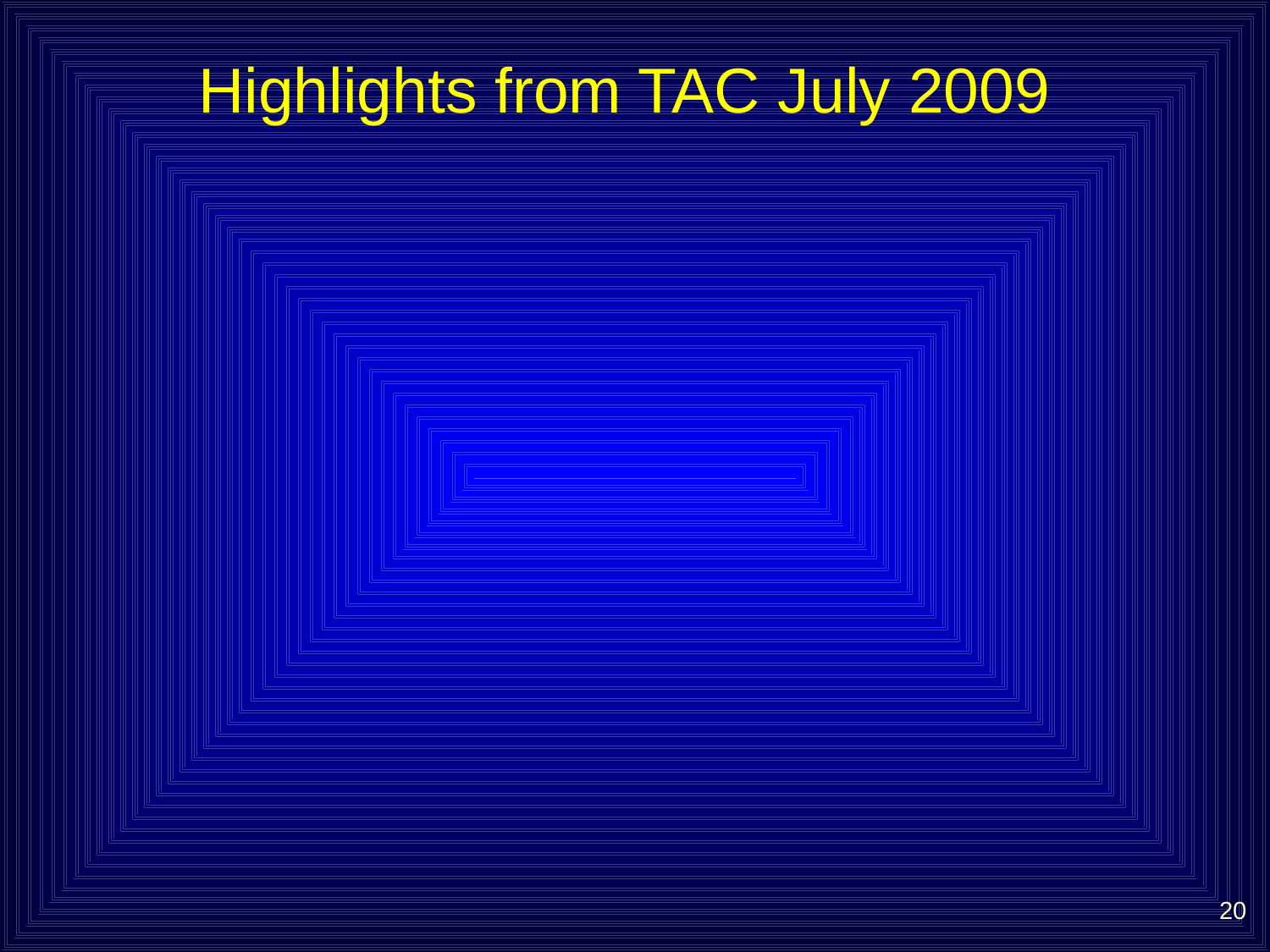

# Highlights from TAC July 2009
20